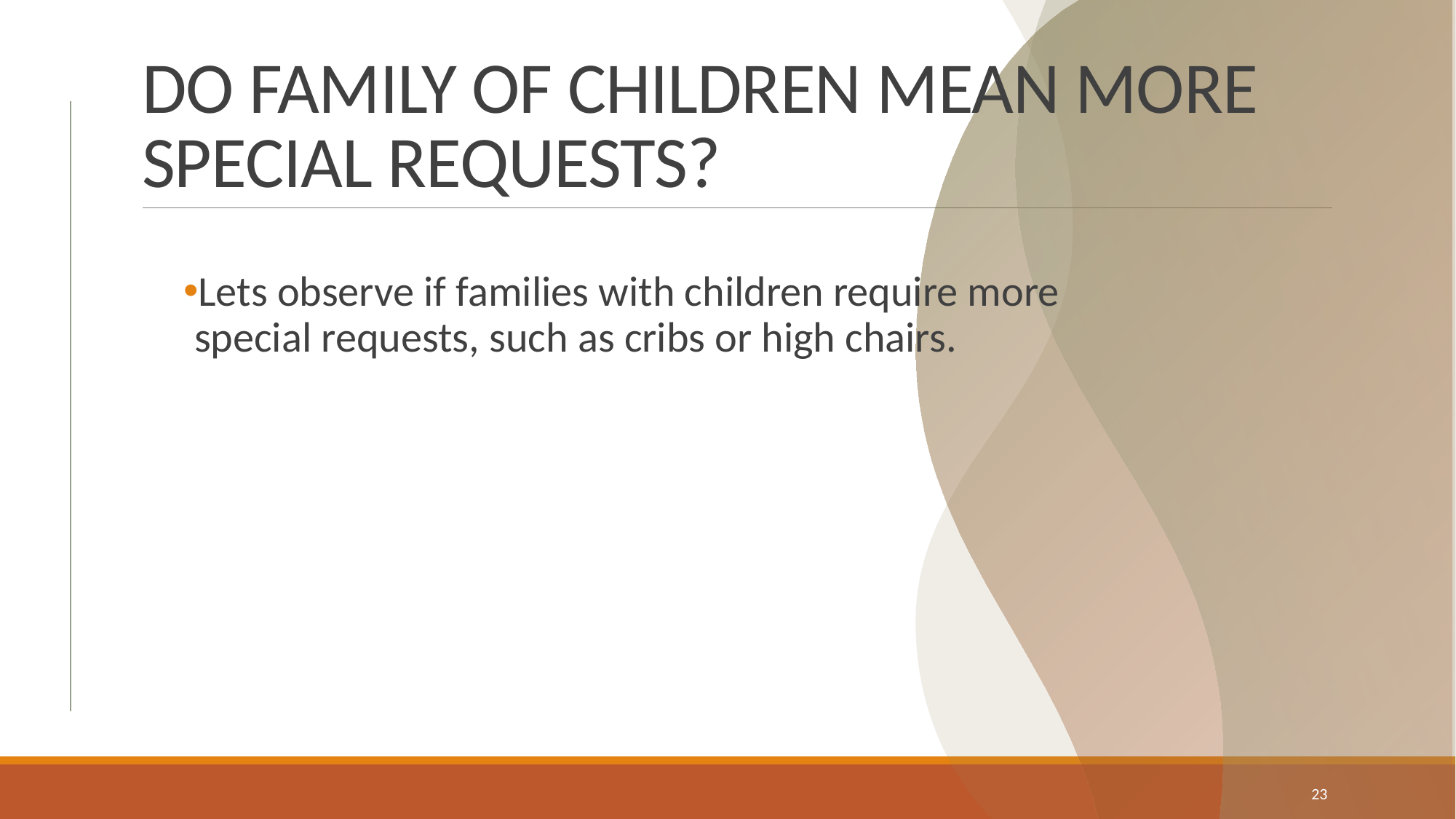

# DO FAMILY OF CHILDREN MEAN MORE SPECIAL REQUESTS?
Lets observe if families with children require more special requests, such as cribs or high chairs.
23